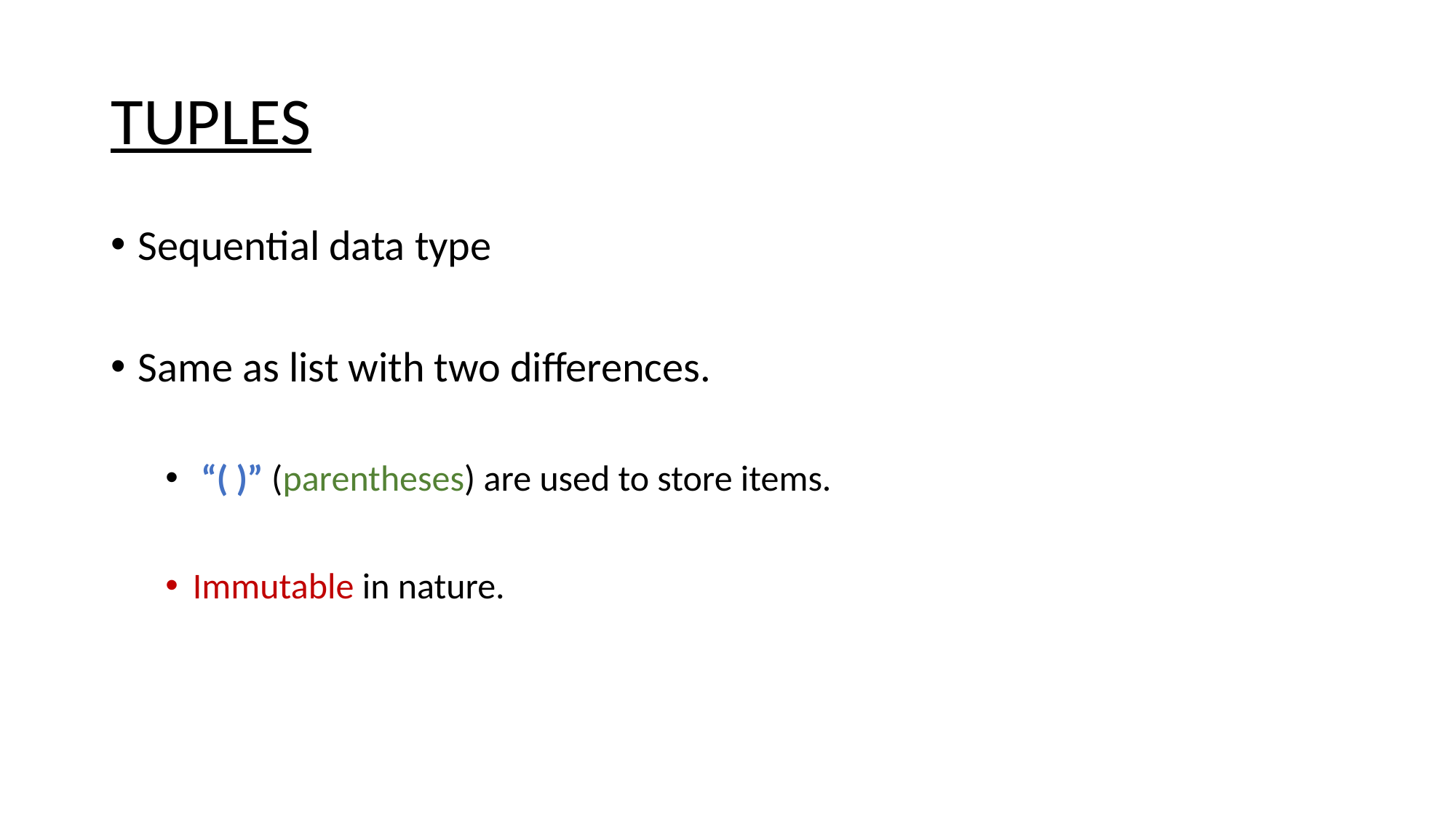

# TUPLES
Sequential data type

Same as list with two differences.

 “( )” (parentheses) are used to store items.

Immutable in nature.